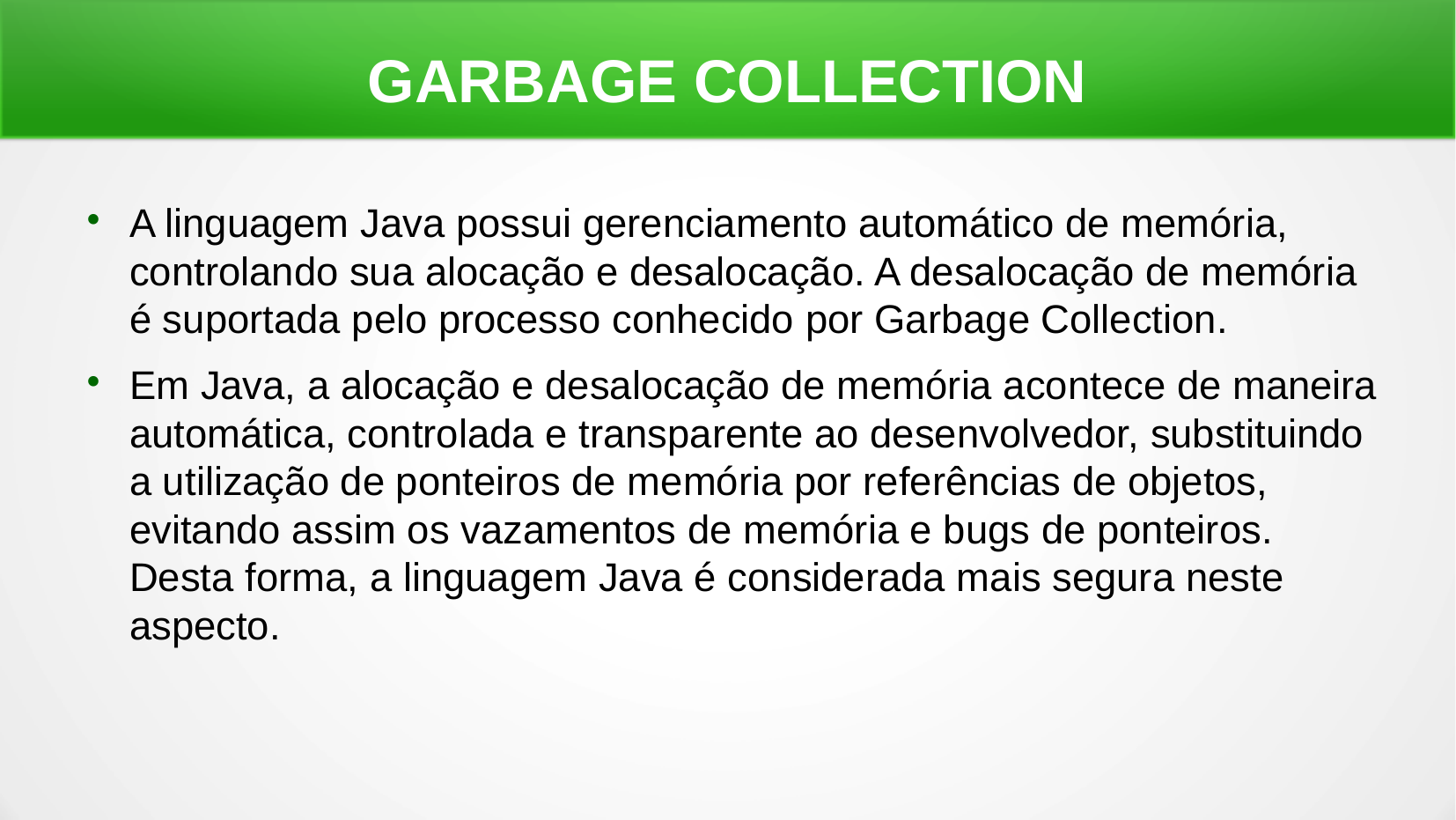

GARBAGE COLLECTION
A linguagem Java possui gerenciamento automático de memória, controlando sua alocação e desalocação. A desalocação de memória é suportada pelo processo conhecido por Garbage Collection.
Em Java, a alocação e desalocação de memória acontece de maneira automática, controlada e transparente ao desenvolvedor, substituindo a utilização de ponteiros de memória por referências de objetos, evitando assim os vazamentos de memória e bugs de ponteiros. Desta forma, a linguagem Java é considerada mais segura neste aspecto.